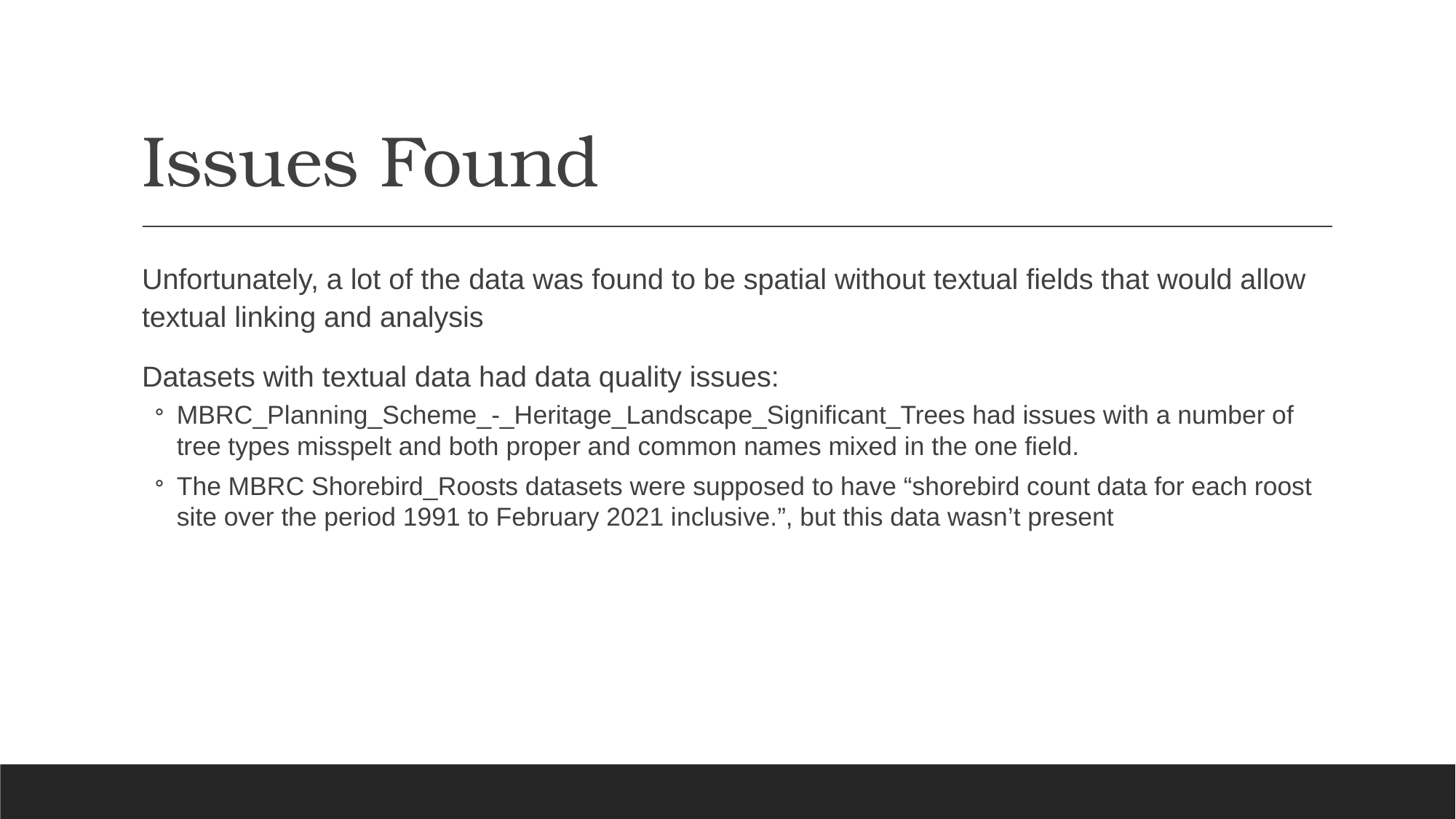

# Issues Found
Unfortunately, a lot of the data was found to be spatial without textual fields that would allow textual linking and analysis
Datasets with textual data had data quality issues:
MBRC_Planning_Scheme_-_Heritage_Landscape_Significant_Trees had issues with a number of tree types misspelt and both proper and common names mixed in the one field.
The MBRC Shorebird_Roosts datasets were supposed to have “shorebird count data for each roost site over the period 1991 to February 2021 inclusive.”, but this data wasn’t present